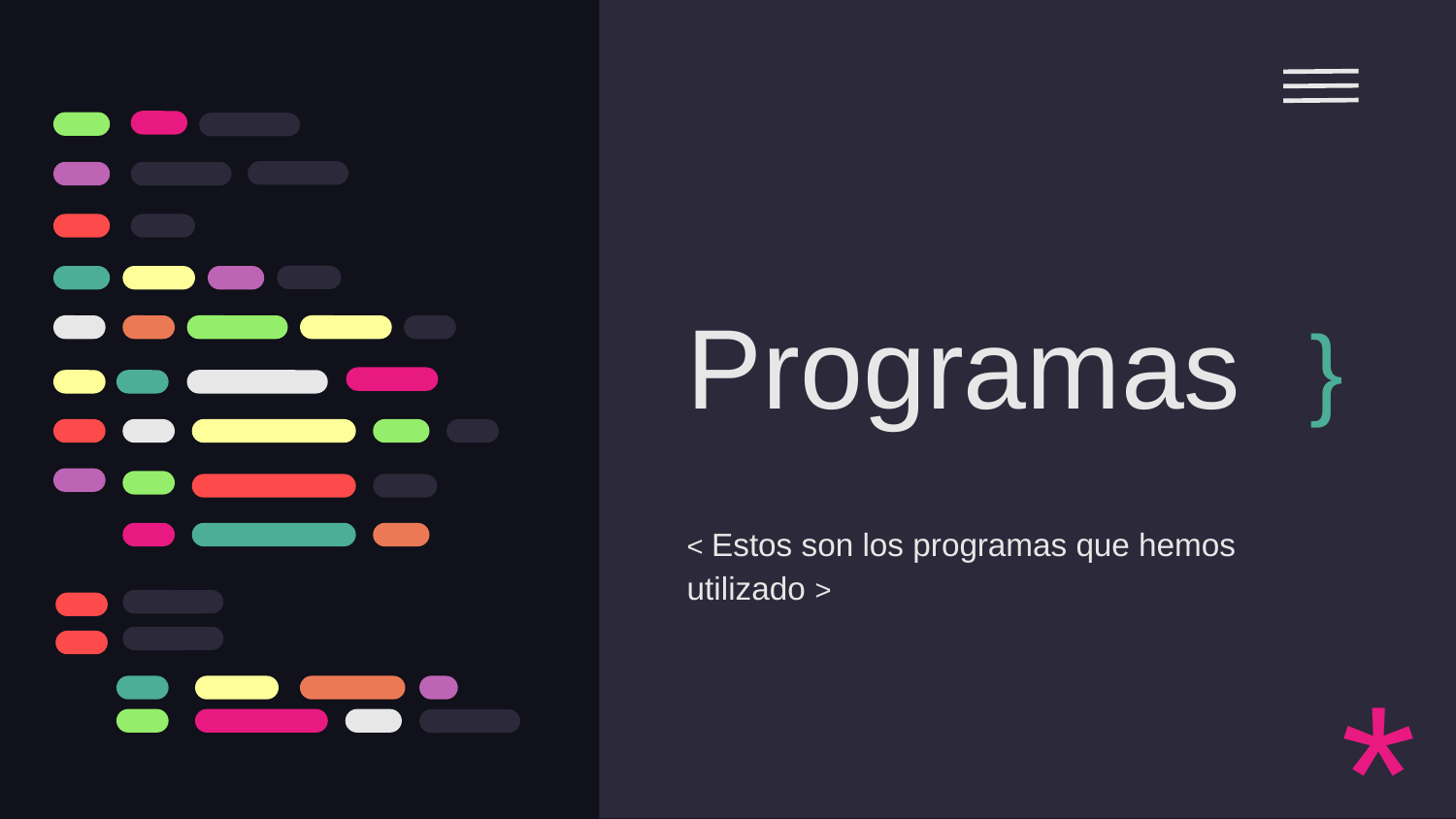

# Programas
}
< Estos son los programas que hemos utilizado >
*